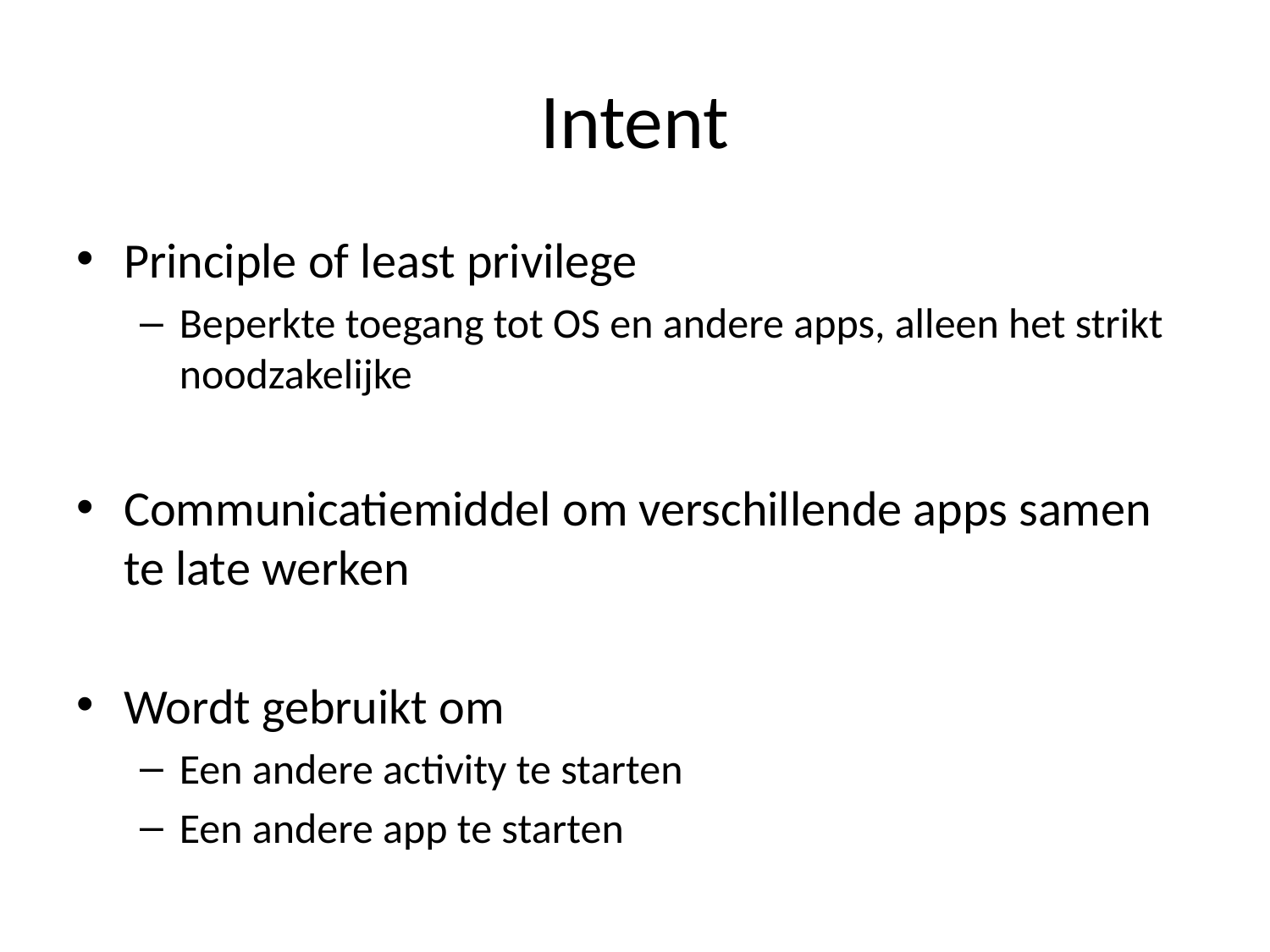

# Intent
Principle of least privilege
Beperkte toegang tot OS en andere apps, alleen het strikt noodzakelijke

Communicatiemiddel om verschillende apps samen te late werken

Wordt gebruikt om
Een andere activity te starten
Een andere app te starten